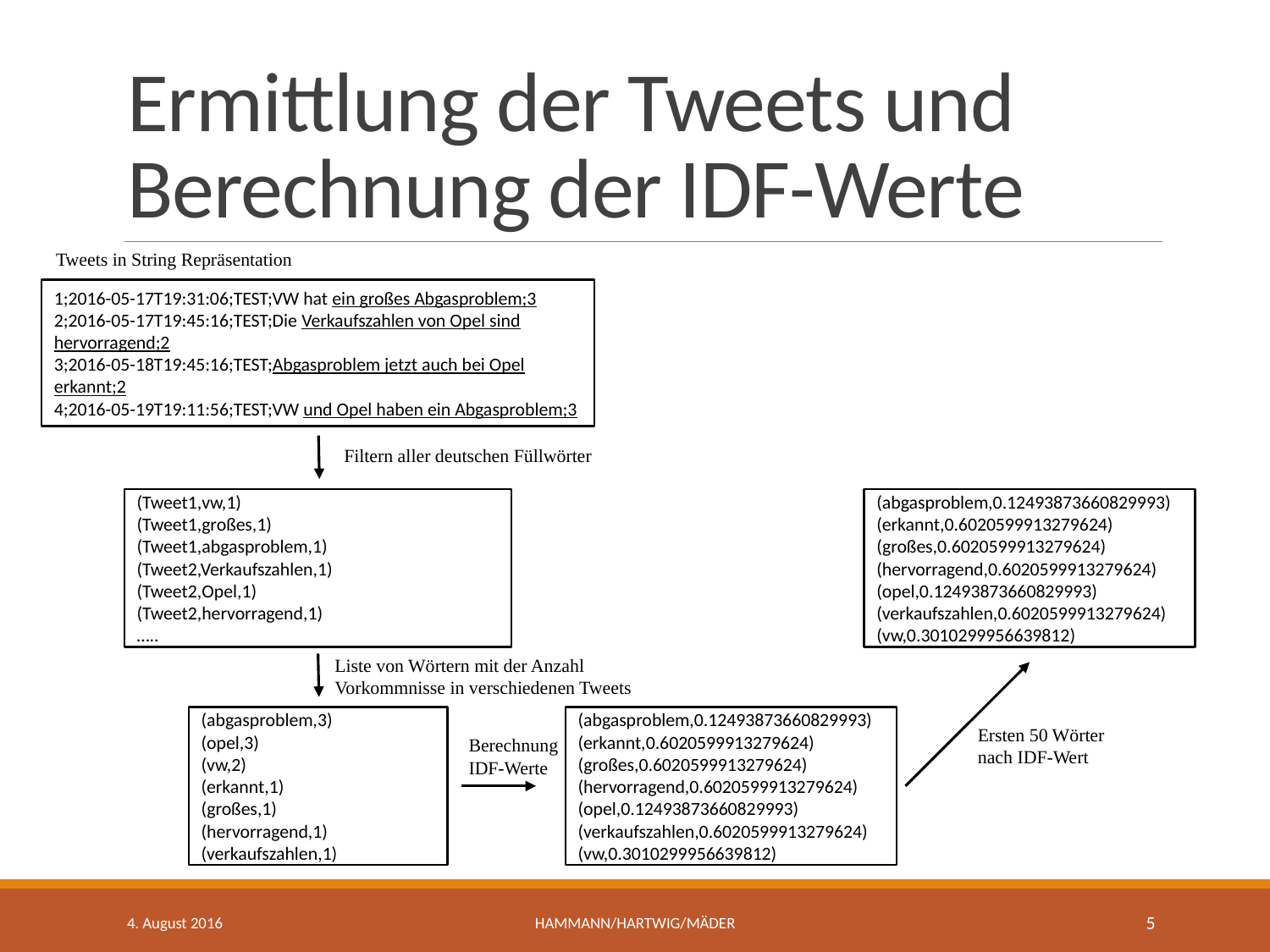

# Ermittlung der Tweets und Berechnung der IDF-Werte
Tweets in String Repräsentation
1;2016-05-17T19:31:06;TEST;VW hat ein großes Abgasproblem;3
2;2016-05-17T19:45:16;TEST;Die Verkaufszahlen von Opel sind hervorragend;2
3;2016-05-18T19:45:16;TEST;Abgasproblem jetzt auch bei Opel erkannt;2
4;2016-05-19T19:11:56;TEST;VW und Opel haben ein Abgasproblem;3
Filtern aller deutschen Füllwörter
(Tweet1,vw,1)
(Tweet1,großes,1)
(Tweet1,abgasproblem,1)
(Tweet2,Verkaufszahlen,1)
(Tweet2,Opel,1)
(Tweet2,hervorragend,1)
…..
(abgasproblem,0.12493873660829993)
(erkannt,0.6020599913279624)
(großes,0.6020599913279624)
(hervorragend,0.6020599913279624)
(opel,0.12493873660829993)
(verkaufszahlen,0.6020599913279624)
(vw,0.3010299956639812)
Liste von Wörtern mit der Anzahl
Vorkommnisse in verschiedenen Tweets
(abgasproblem,3)
(opel,3)
(vw,2)
(erkannt,1)
(großes,1)
(hervorragend,1)
(verkaufszahlen,1)
(abgasproblem,0.12493873660829993)
(erkannt,0.6020599913279624)
(großes,0.6020599913279624)
(hervorragend,0.6020599913279624)
(opel,0.12493873660829993)
(verkaufszahlen,0.6020599913279624)
(vw,0.3010299956639812)
Ersten 50 Wörter
nach IDF-Wert
Berechnung
IDF-Werte
4. August 2016
HammanN/Hartwig/Mäder
5